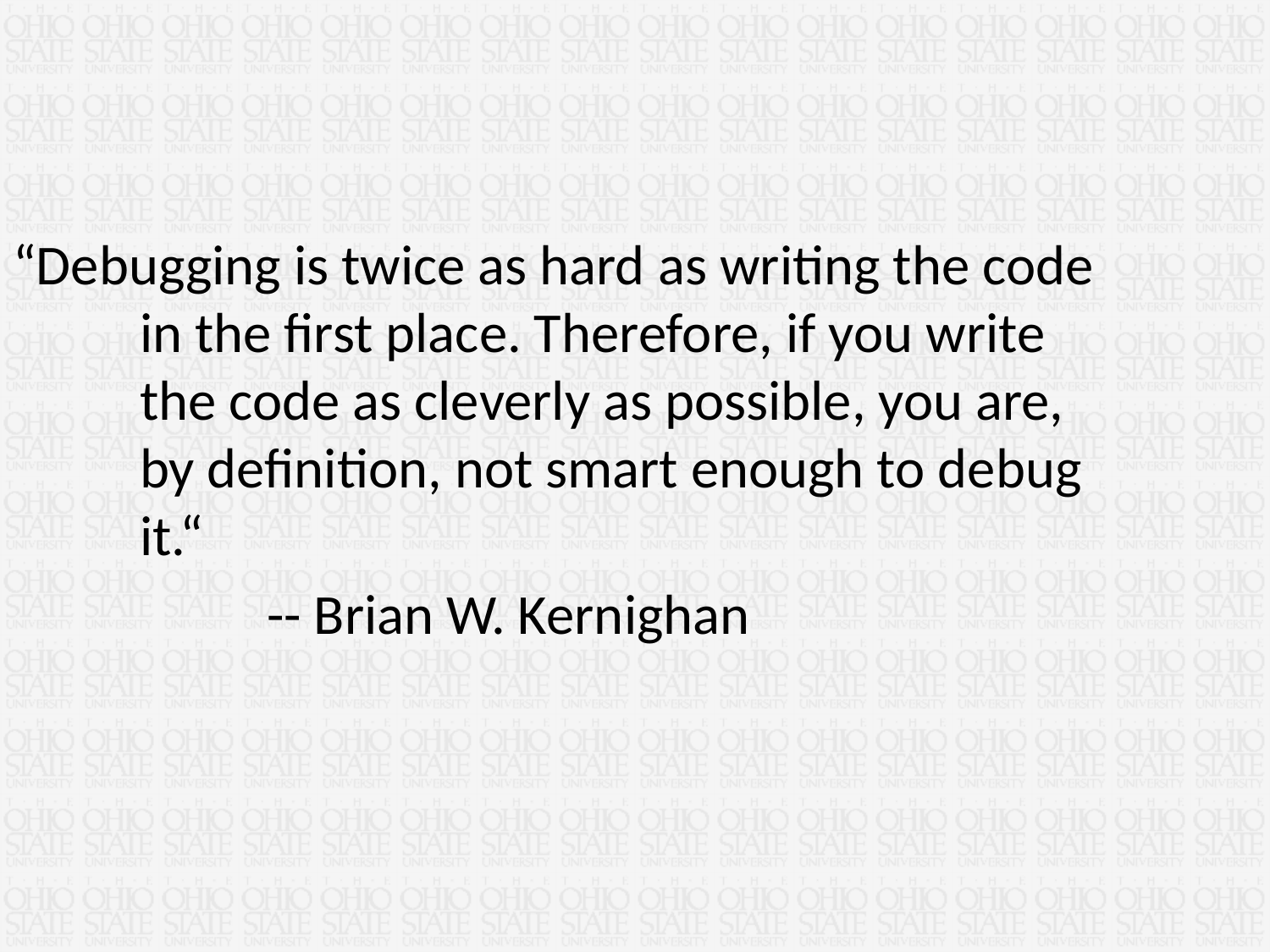

“Debugging is twice as hard as writing the code 	in the first place. Therefore, if you write 	the code as cleverly as possible, you are, 	by definition, not smart enough to debug 	it.“
		-- Brian W. Kernighan